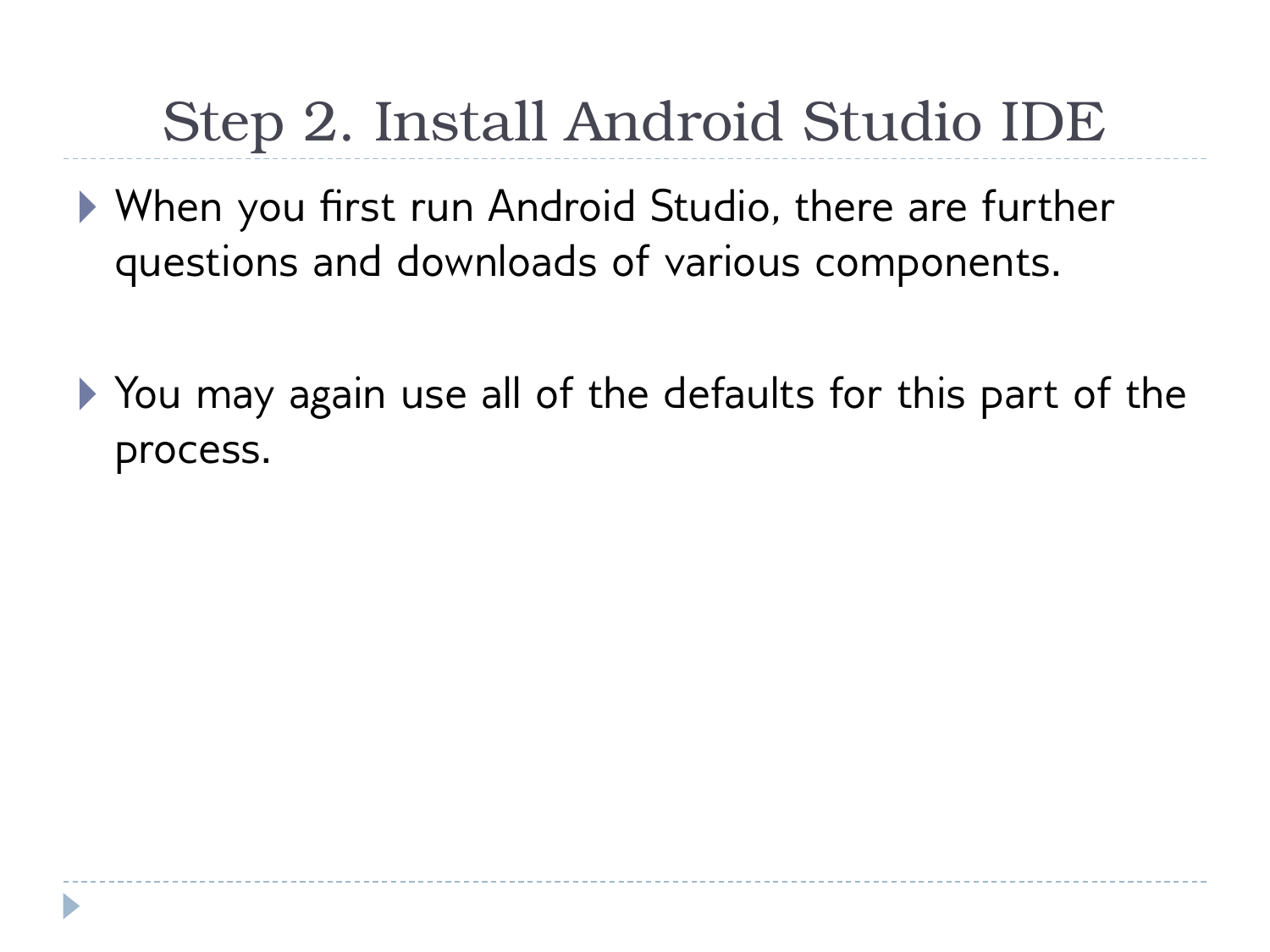

# Step 2. Install Android Studio IDE
When you first run Android Studio, there are further questions and downloads of various components.

You may again use all of the defaults for this part of the process.